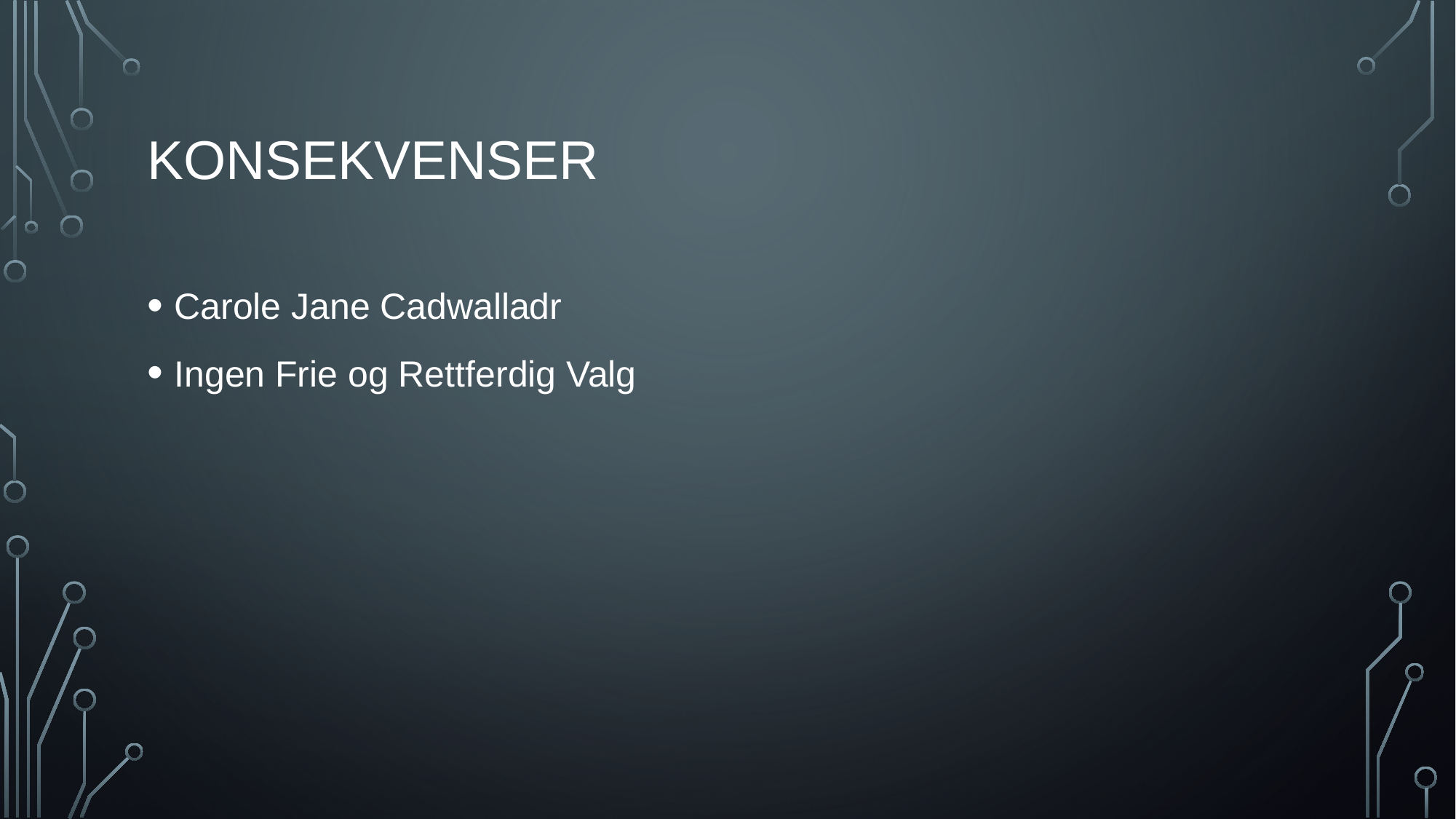

# Konsekvenser
Carole Jane Cadwalladr
Ingen Frie og Rettferdig Valg